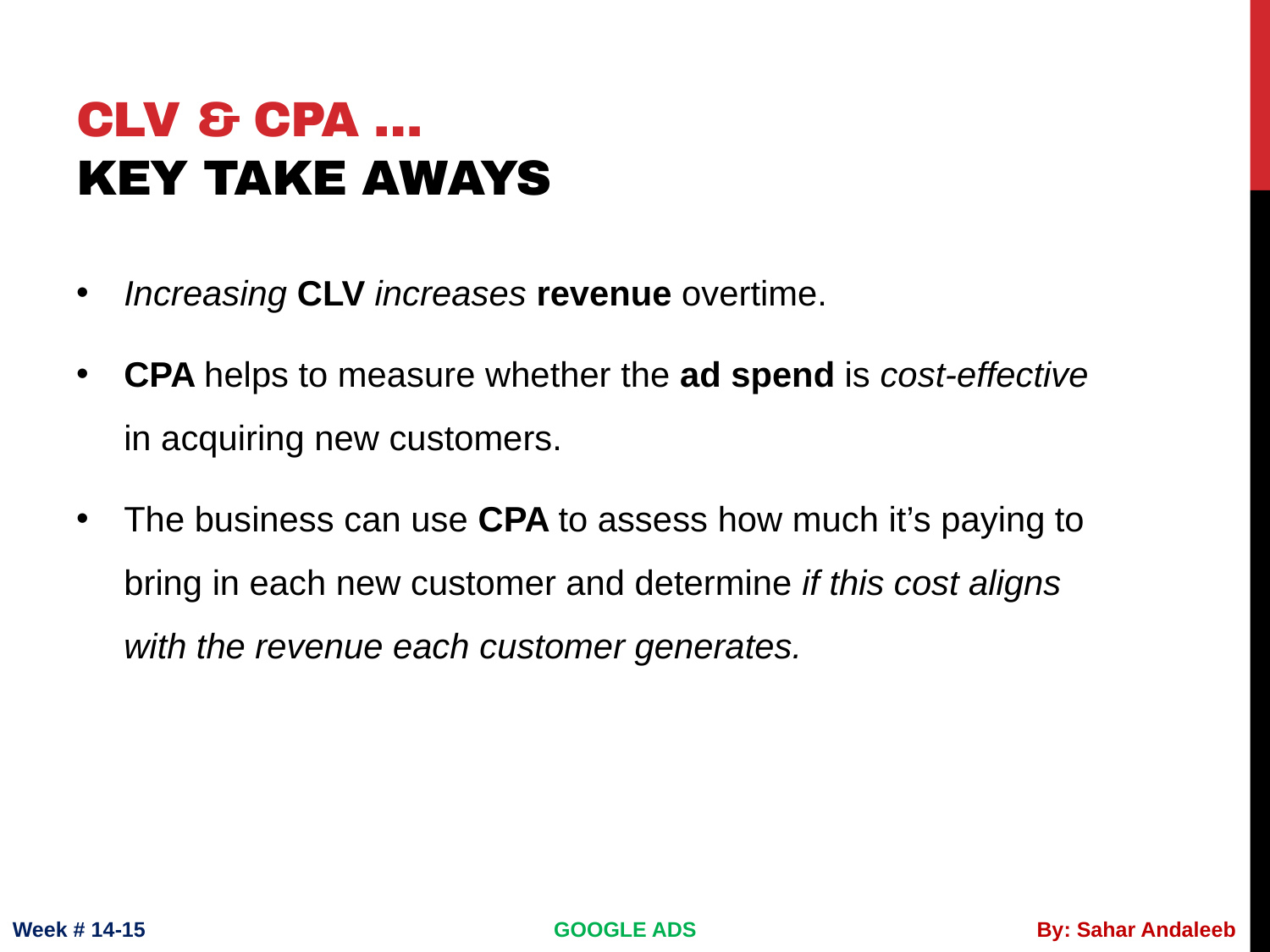

# CLV & CPA … key take aways
Increasing CLV increases revenue overtime.
CPA helps to measure whether the ad spend is cost-effective in acquiring new customers.
The business can use CPA to assess how much it’s paying to bring in each new customer and determine if this cost aligns with the revenue each customer generates.

Week # 14-15
GOOGLE ADS
By: Sahar Andaleeb